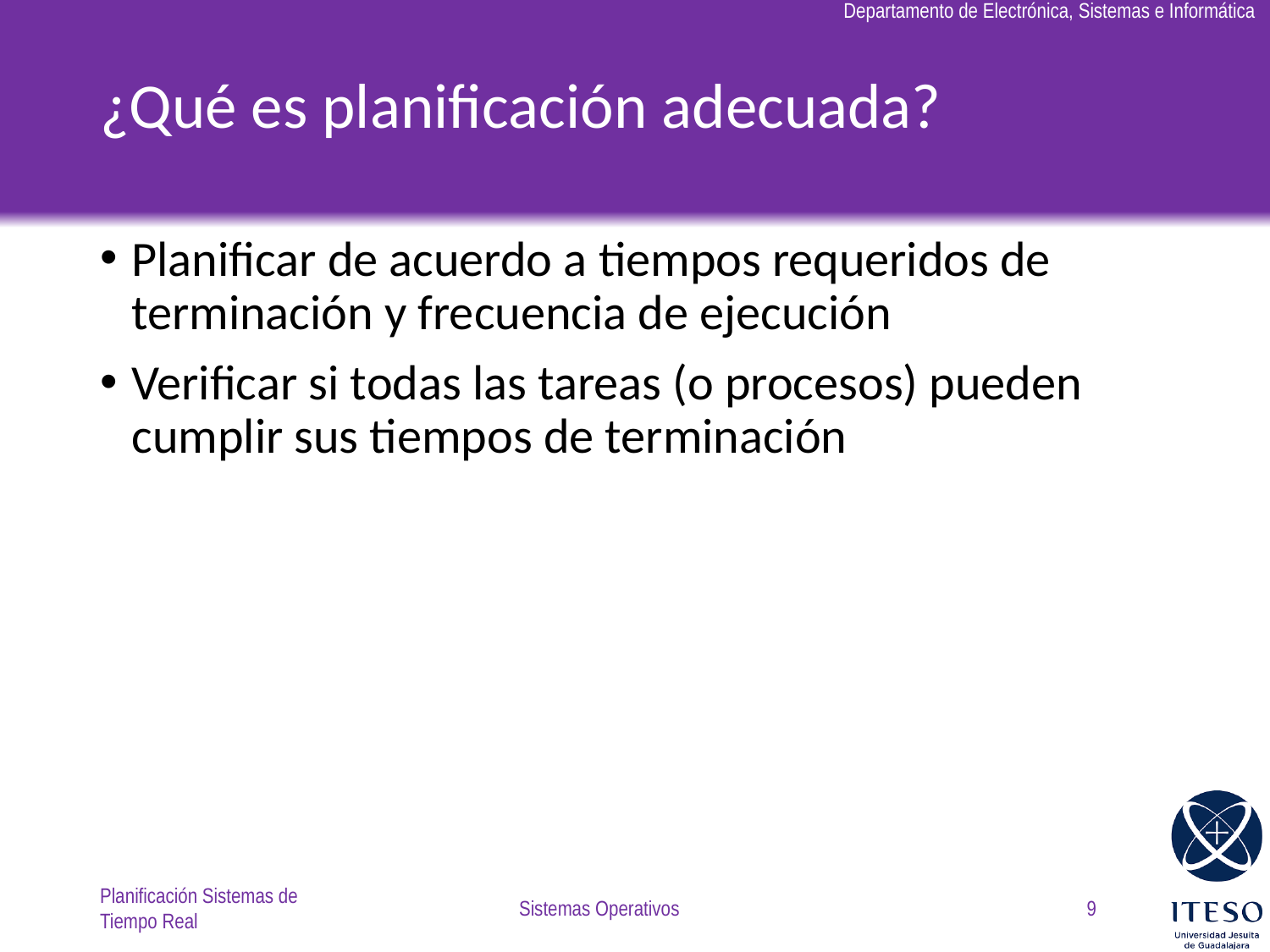

# ¿Qué es planificación adecuada?
Planificar de acuerdo a tiempos requeridos de terminación y frecuencia de ejecución
Verificar si todas las tareas (o procesos) pueden cumplir sus tiempos de terminación
Planificación Sistemas de Tiempo Real
Sistemas Operativos
9